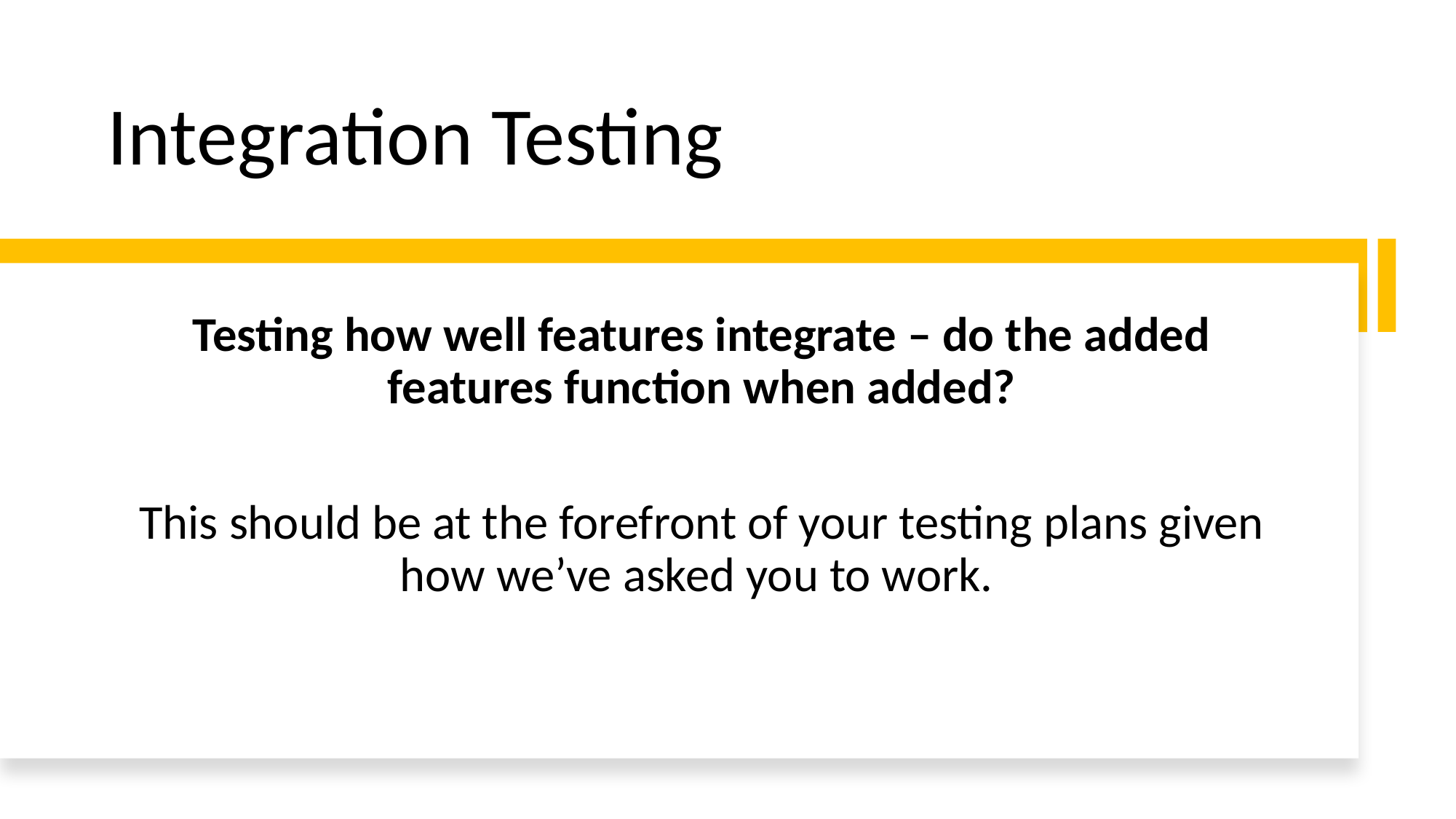

# Integration Testing

Testing how well features integrate – do the added features function when added?

This should be at the forefront of your testing plans given how we’ve asked you to work.